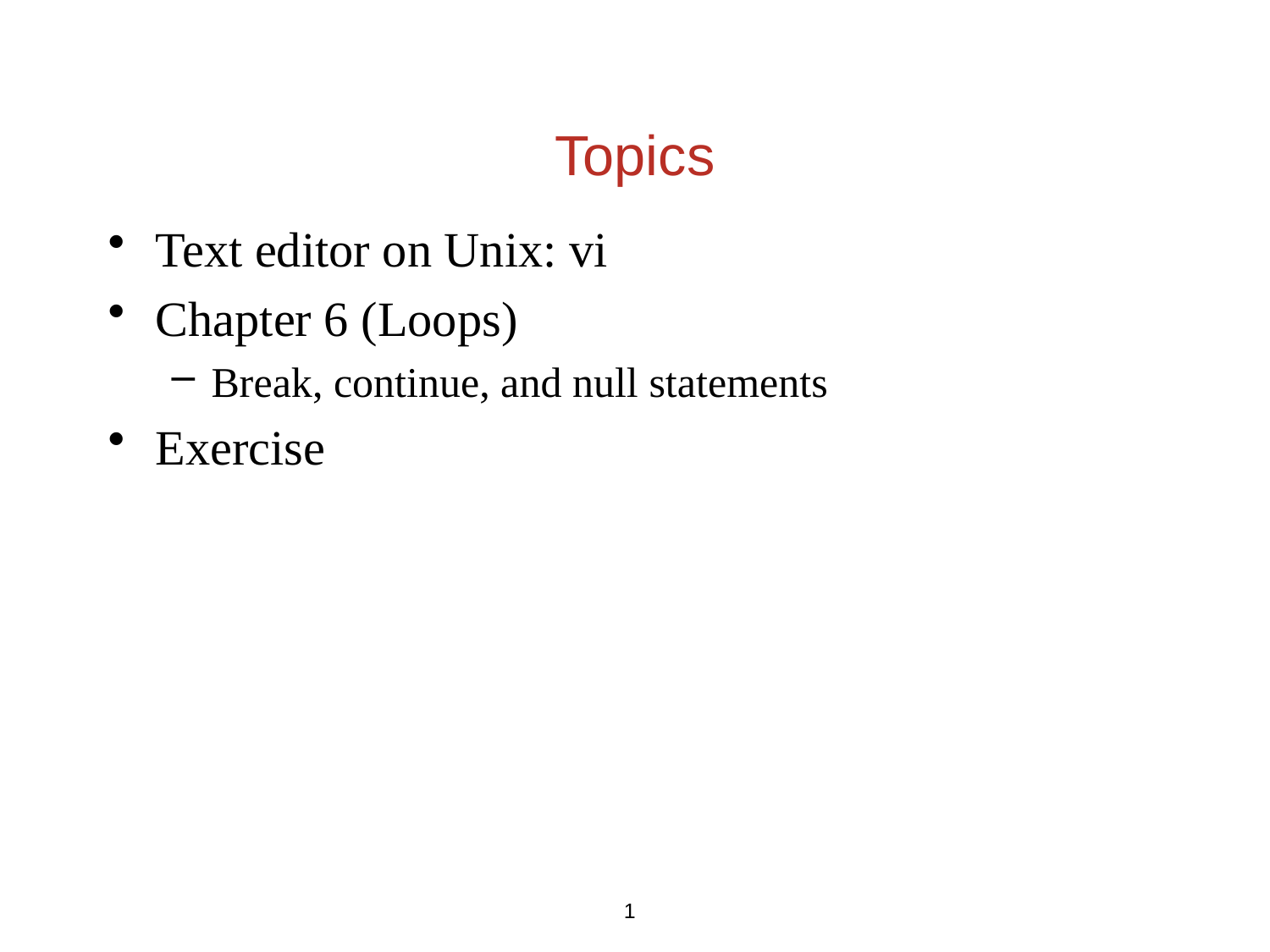

Topics
Text editor on Unix: vi
Chapter 6 (Loops)
Break, continue, and null statements
Exercise

1